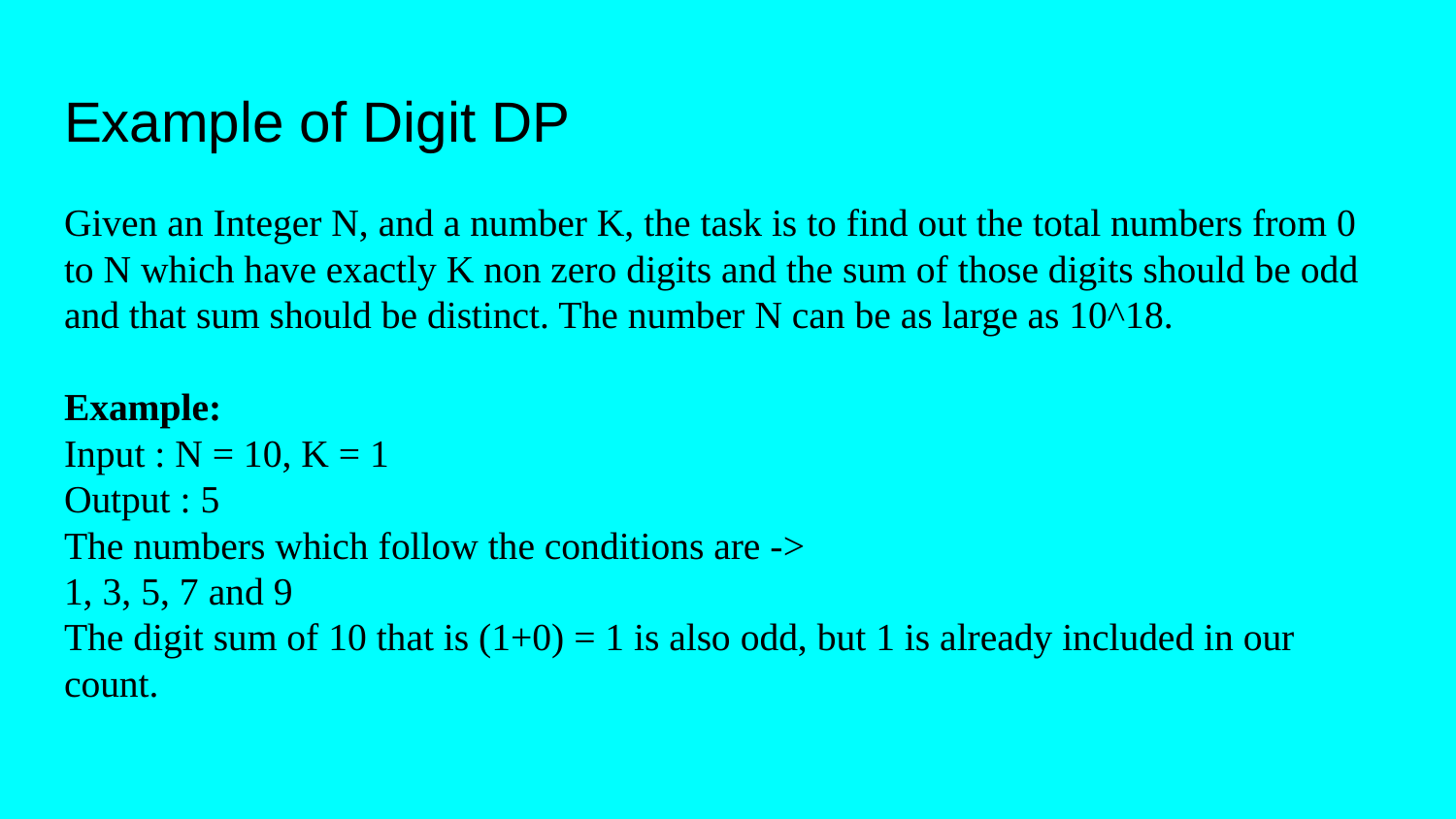

# Example of Digit DP
Given an Integer N, and a number K, the task is to find out the total numbers from 0 to N which have exactly K non zero digits and the sum of those digits should be odd and that sum should be distinct. The number N can be as large as 10^18.

Example:
Input : N = 10, K = 1
Output : 5
The numbers which follow the conditions are ->
1, 3, 5, 7 and 9
The digit sum of 10 that is (1+0) = 1 is also odd, but 1 is already included in our count.